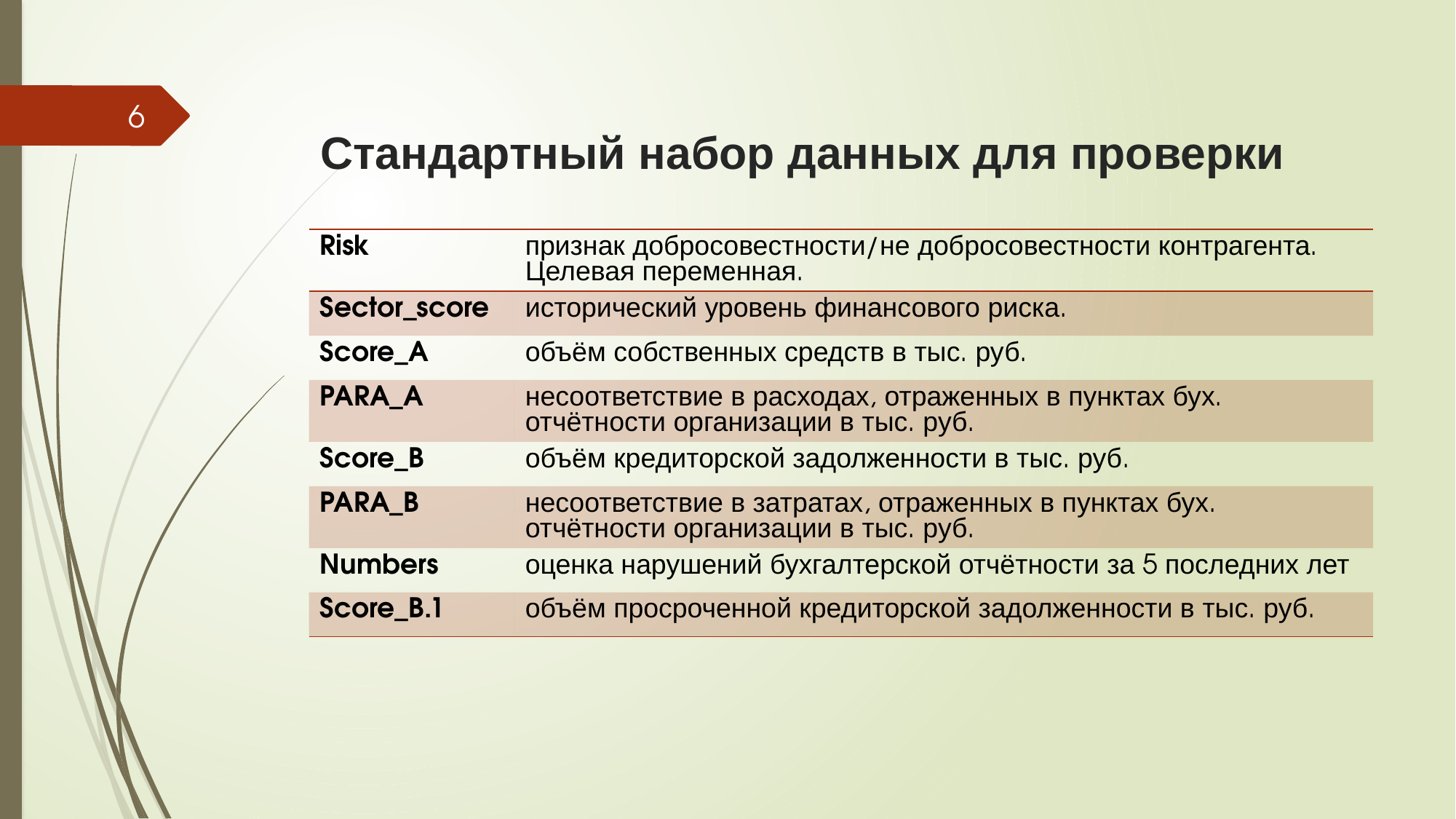

# Стандартный набор данных для проверки
6
| Risk | признак добросовестности/не добросовестности контрагента. Целевая переменная. |
| --- | --- |
| Sector\_score | исторический уровень финансового риска. |
| Score\_A | объём собственных средств в тыс. руб. |
| PARA\_A | несоответствие в расходах, отраженных в пунктах бух. отчётности организации в тыс. руб. |
| Score\_B | объём кредиторской задолженности в тыс. руб. |
| PARA\_B | несоответствие в затратах, отраженных в пунктах бух. отчётности организации в тыс. руб. |
| Numbers | оценка нарушений бухгалтерской отчётности за 5 последних лет |
| Score\_B.1 | объём просроченной кредиторской задолженности в тыс. руб. |